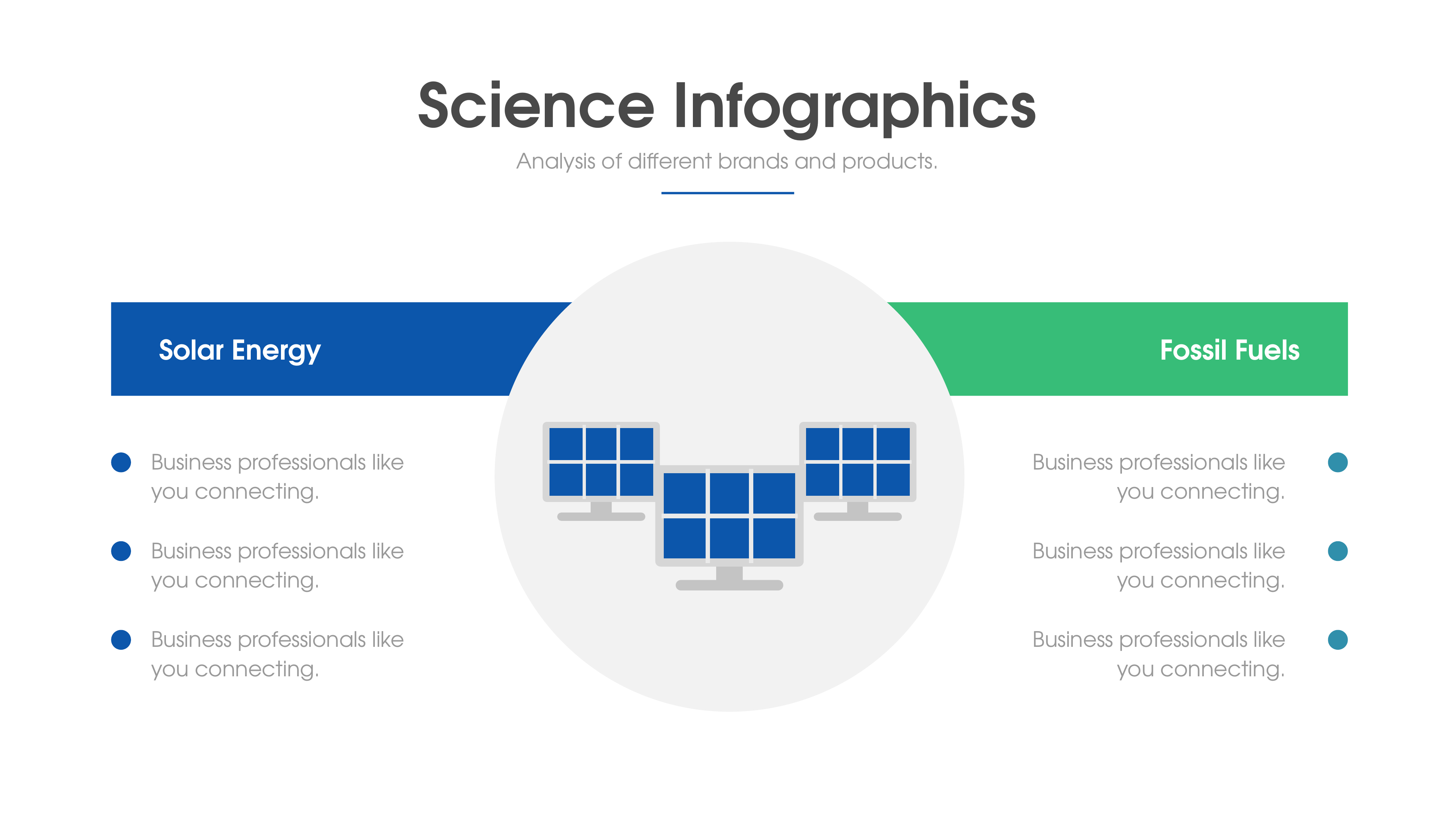

Science Infographics
Analysis of different brands and products.

Fossil Fuels
Solar Energy

Business professionals like you connecting.

Business professionals like you connecting.

Business professionals like you connecting.

Business professionals like you connecting.
Business professionals like you connecting.

Business professionals like you connecting.